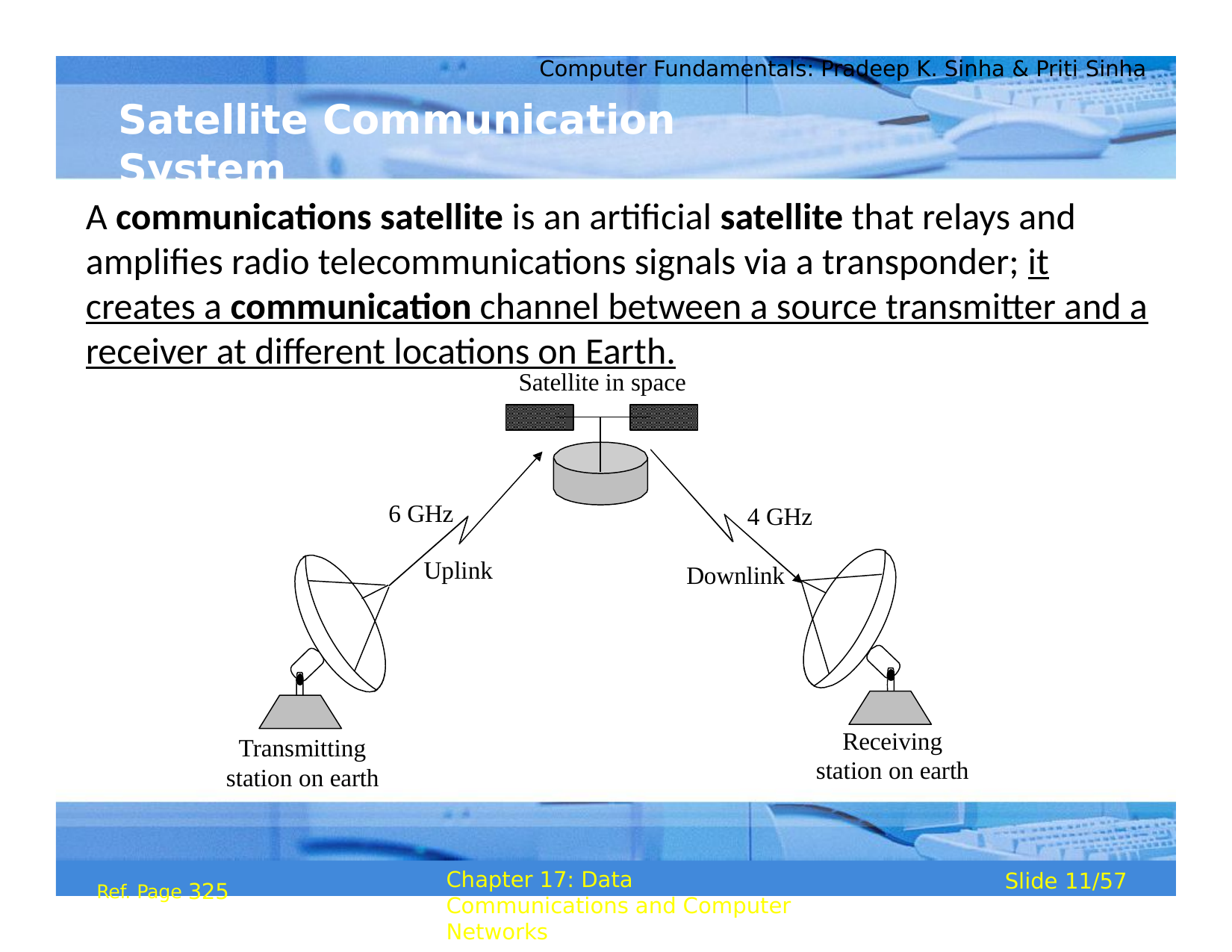

Computer Fundamentals: Pradeep K. Sinha & Priti Sinha
# Satellite Communication System
A communications satellite is an artificial satellite that relays and amplifies radio telecommunications signals via a transponder; it creates a communication channel between a source transmitter and a receiver at different locations on Earth.
Satellite in space

6 GHz
4 GHz

Uplink

Downlink

Receiving  station on earth
Transmitting  station on earth

Ref. Page 325
Chapter 17: Data Communications and Computer Networks
Slide 11/57